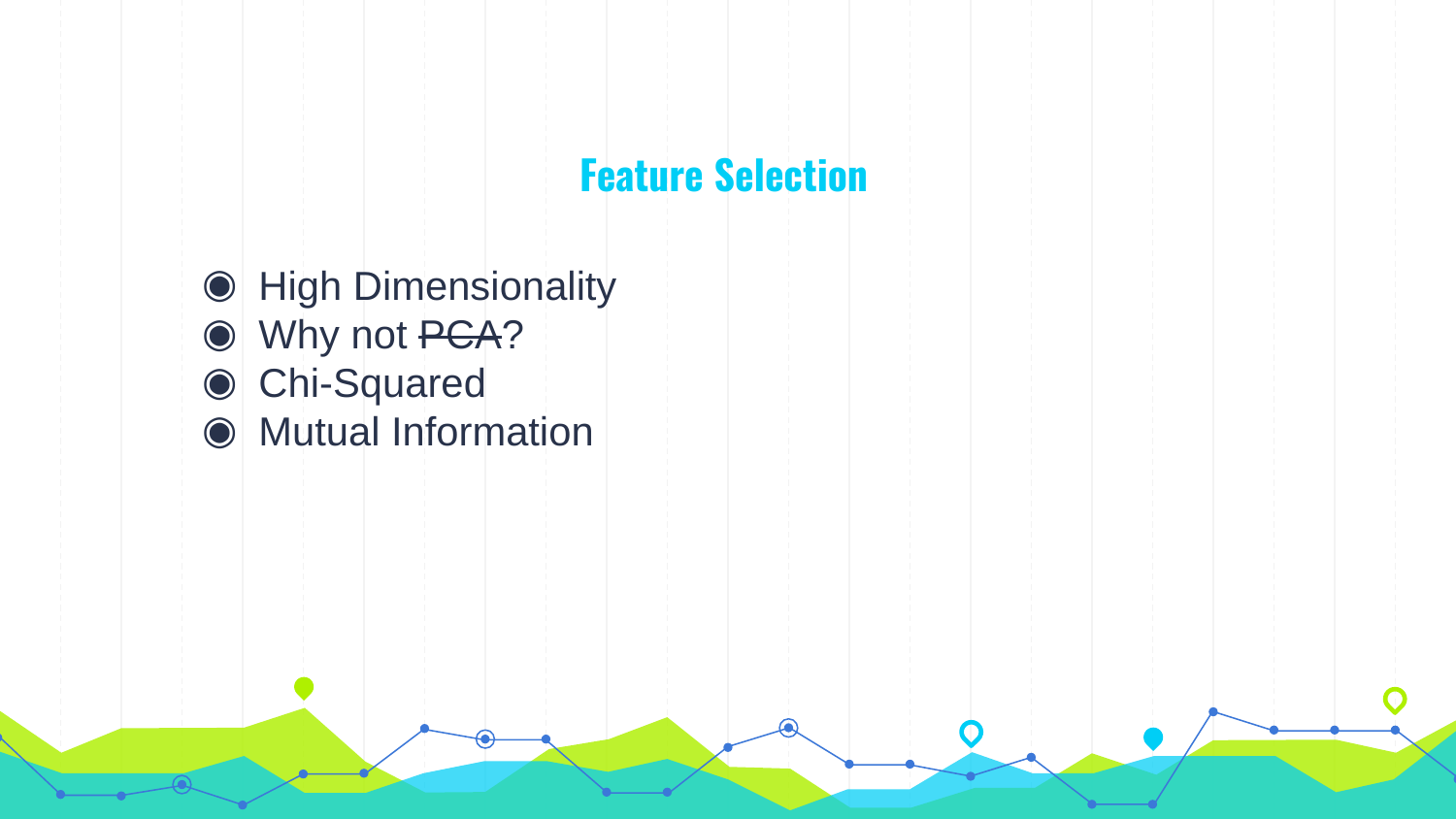

# Feature Selection
High Dimensionality
Why not PCA?
Chi-Squared
Mutual Information